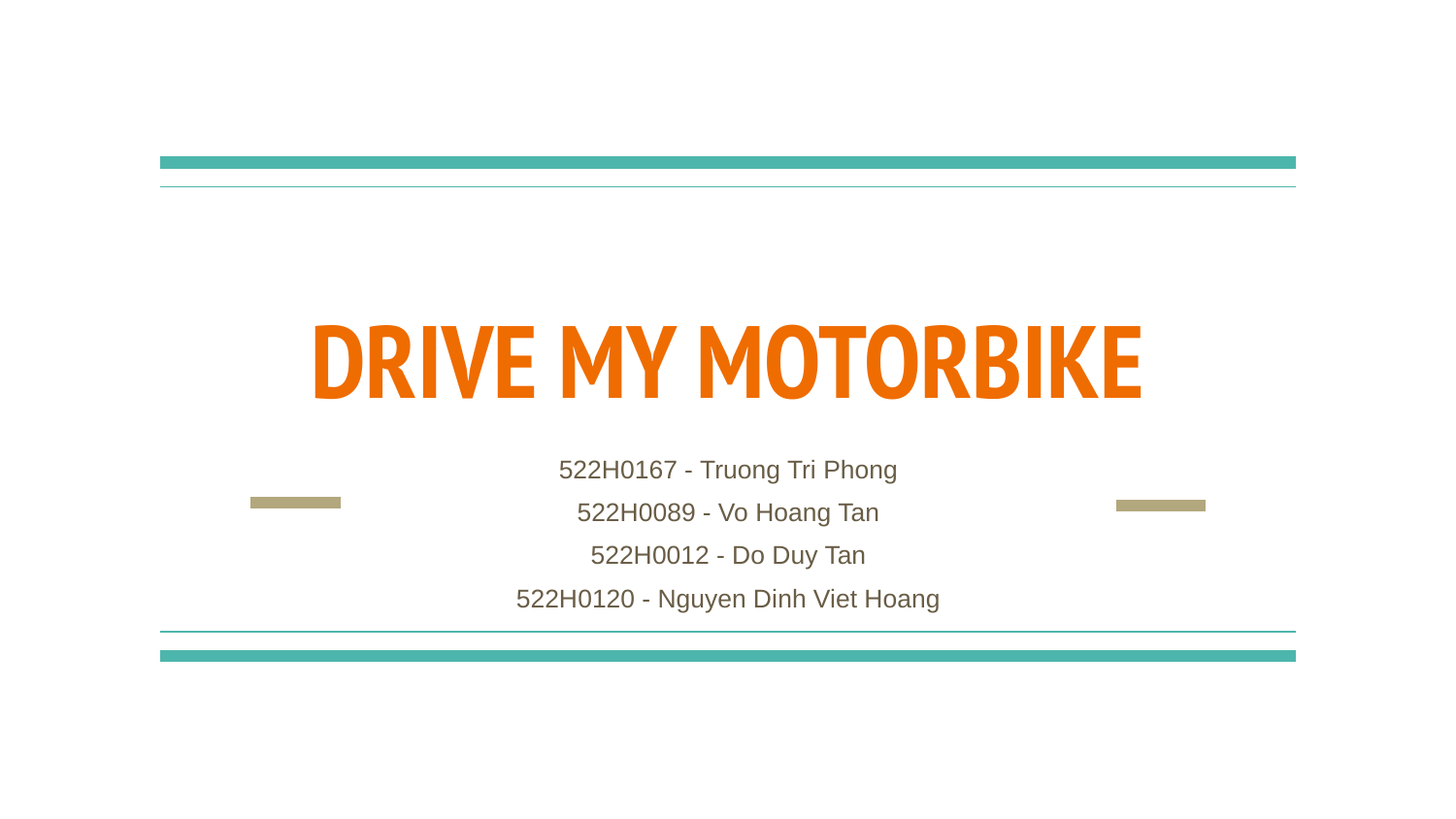

# DRIVE MY MOTORBIKE
522H0167 - Truong Tri Phong
522H0089 - Vo Hoang Tan
522H0012 - Do Duy Tan
522H0120 - Nguyen Dinh Viet Hoang